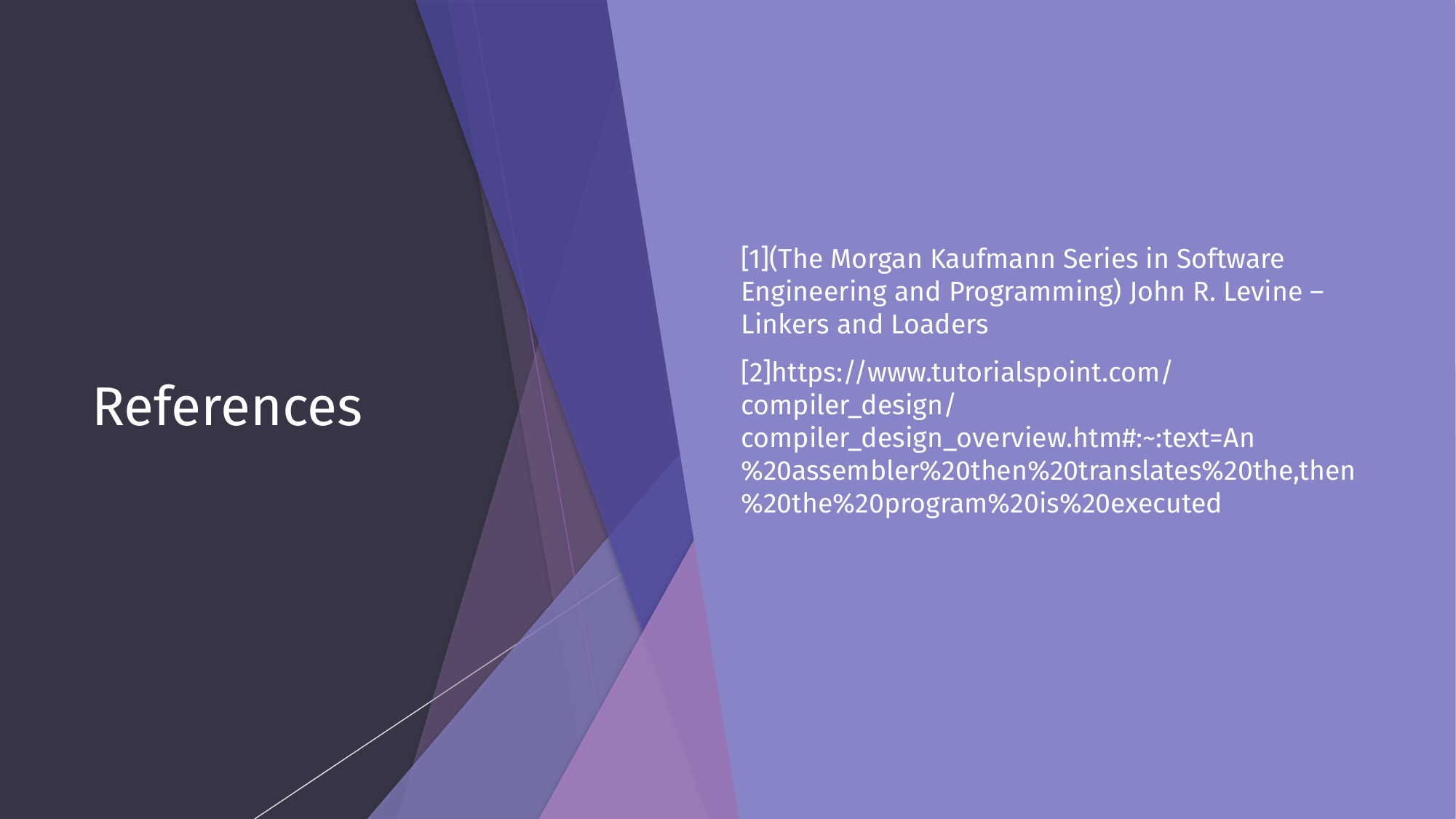

# References
[1](The Morgan Kaufmann Series in Software Engineering and Programming) John R. Levine – Linkers and Loaders
[2]https://www.tutorialspoint.com/compiler_design/compiler_design_overview.htm#:~:text=An%20assembler%20then%20translates%20the,then%20the%20program%20is%20executed